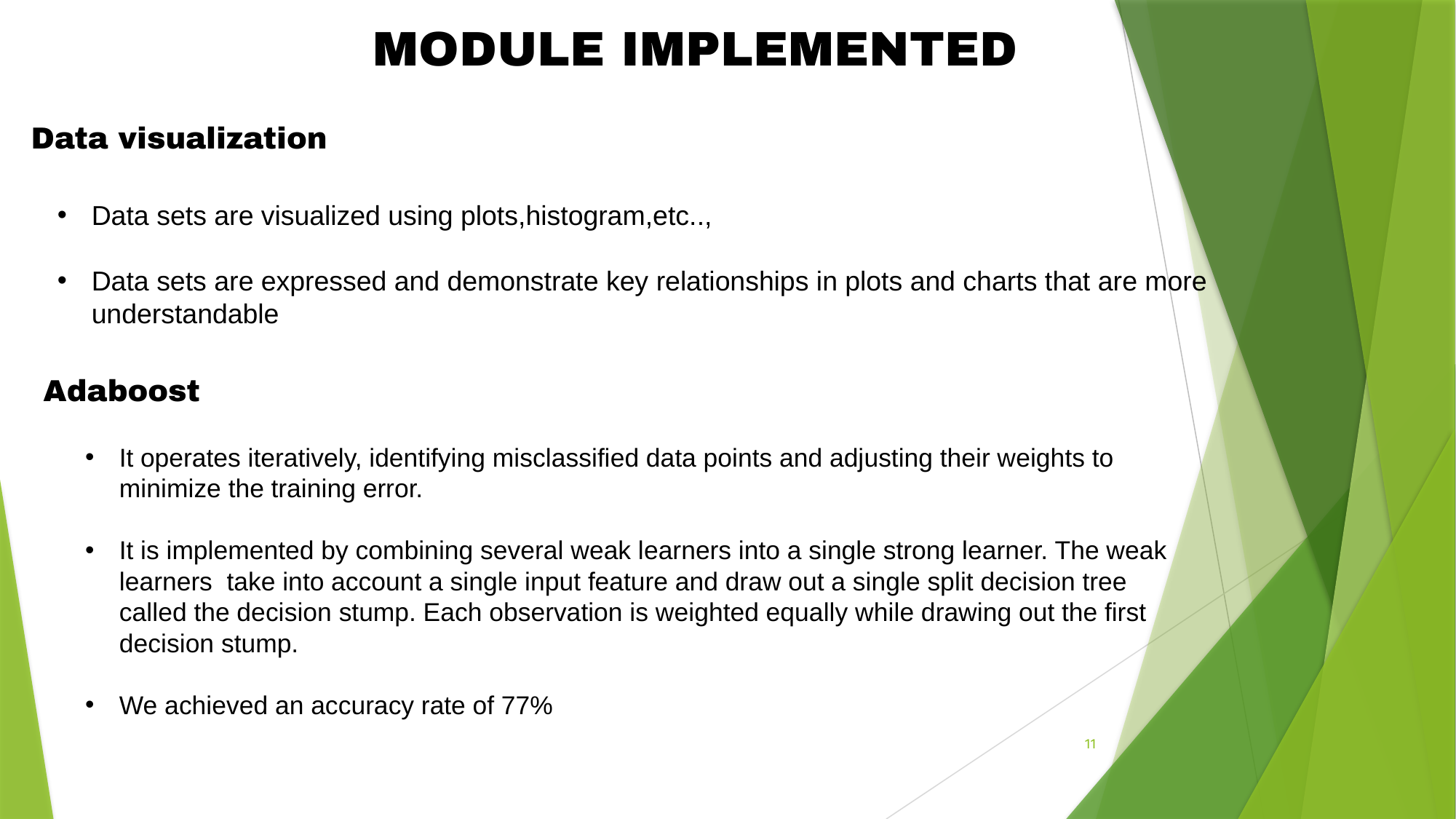

MODULE IMPLEMENTED
# Data visualization
Data sets are visualized using plots,histogram,etc..,

Data sets are expressed and demonstrate key relationships in plots and charts that are more understandable
Adaboost
It operates iteratively, identifying misclassified data points and adjusting their weights to minimize the training error.

It is implemented by combining several weak learners into a single strong learner. The weak learners  take into account a single input feature and draw out a single split decision tree called the decision stump. Each observation is weighted equally while drawing out the first decision stump.

We achieved an accuracy rate of 77%

11